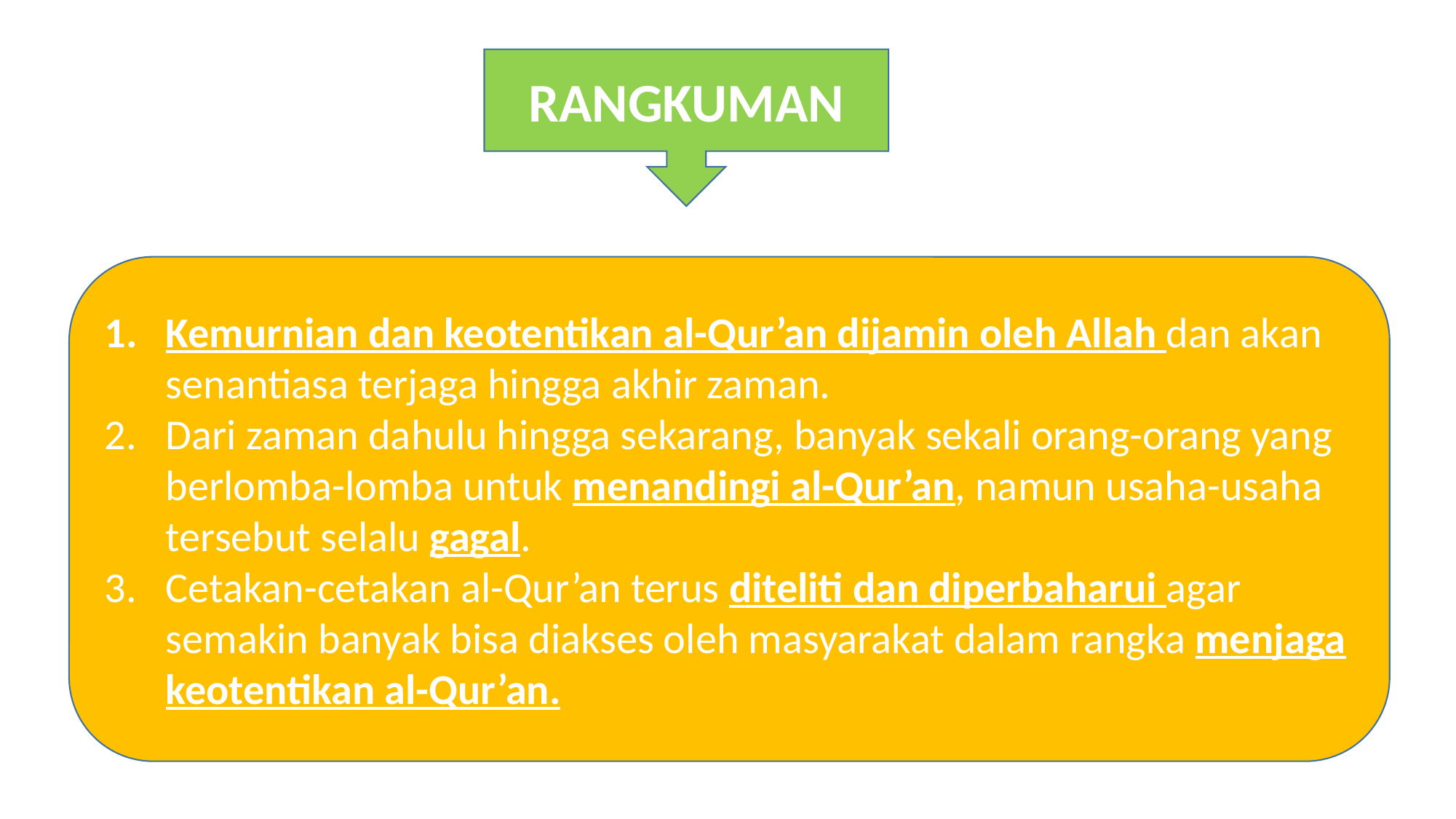

RANGKUMAN
Kemurnian dan keotentikan al-Qur’an dijamin oleh Allah dan akan senantiasa terjaga hingga akhir zaman.
Dari zaman dahulu hingga sekarang, banyak sekali orang-orang yang berlomba-lomba untuk menandingi al-Qur’an, namun usaha-usaha tersebut selalu gagal.
Cetakan-cetakan al-Qur’an terus diteliti dan diperbaharui agar semakin banyak bisa diakses oleh masyarakat dalam rangka menjaga keotentikan al-Qur’an.